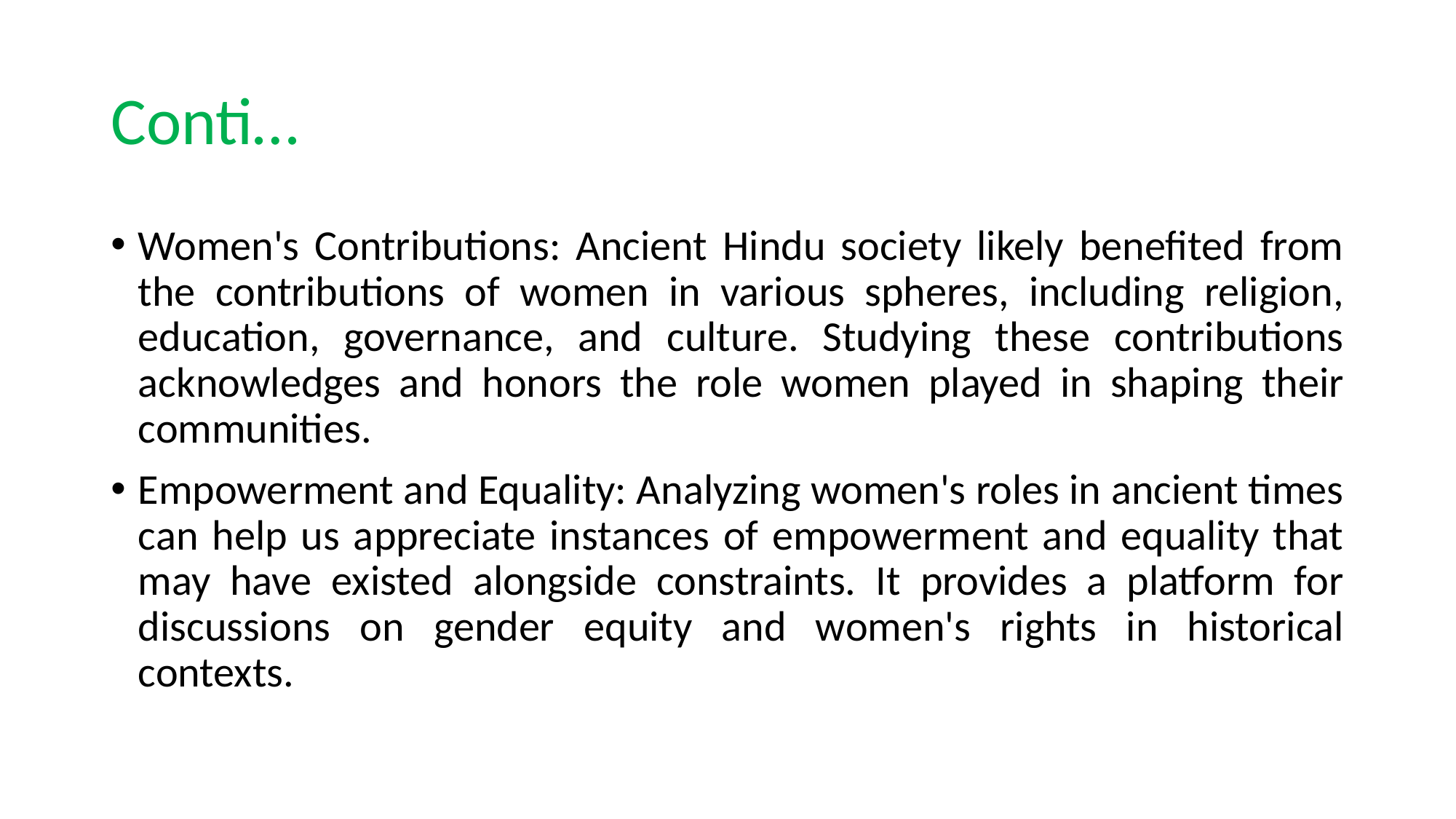

# Conti…
Women's Contributions: Ancient Hindu society likely benefited from the contributions of women in various spheres, including religion, education, governance, and culture. Studying these contributions acknowledges and honors the role women played in shaping their communities.
Empowerment and Equality: Analyzing women's roles in ancient times can help us appreciate instances of empowerment and equality that may have existed alongside constraints. It provides a platform for discussions on gender equity and women's rights in historical contexts.